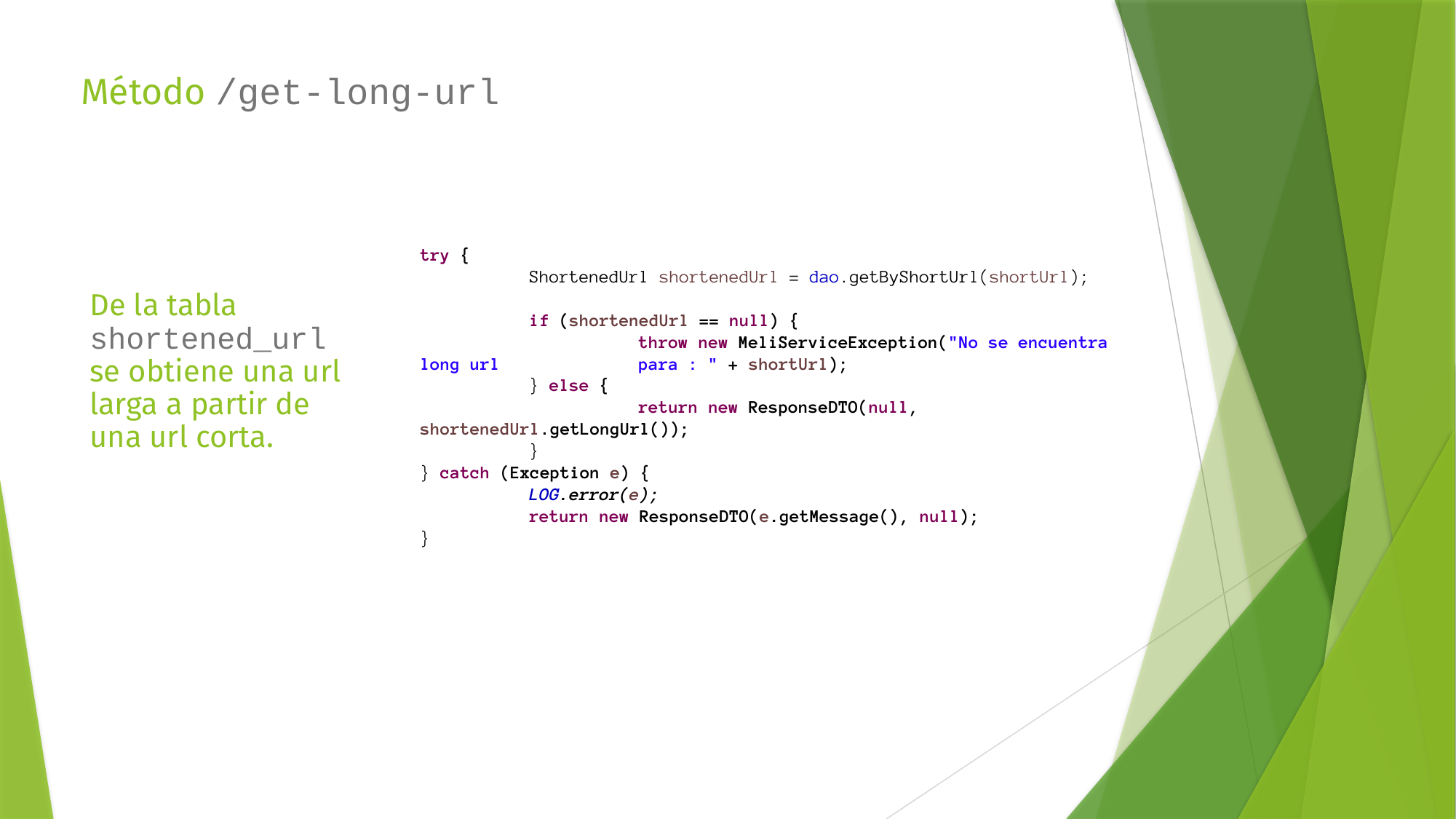

Método /get-long-url
De la tabla shortened_url se obtiene una url larga a partir de una url corta.
try {
	ShortenedUrl shortenedUrl = dao.getByShortUrl(shortUrl);

	if (shortenedUrl == null) {
		throw new MeliServiceException("No se encuentra long url 		para : " + shortUrl);
	} else {
		return new ResponseDTO(null, shortenedUrl.getLongUrl());
	}
} catch (Exception e) {
	LOG.error(e);
	return new ResponseDTO(e.getMessage(), null);
}